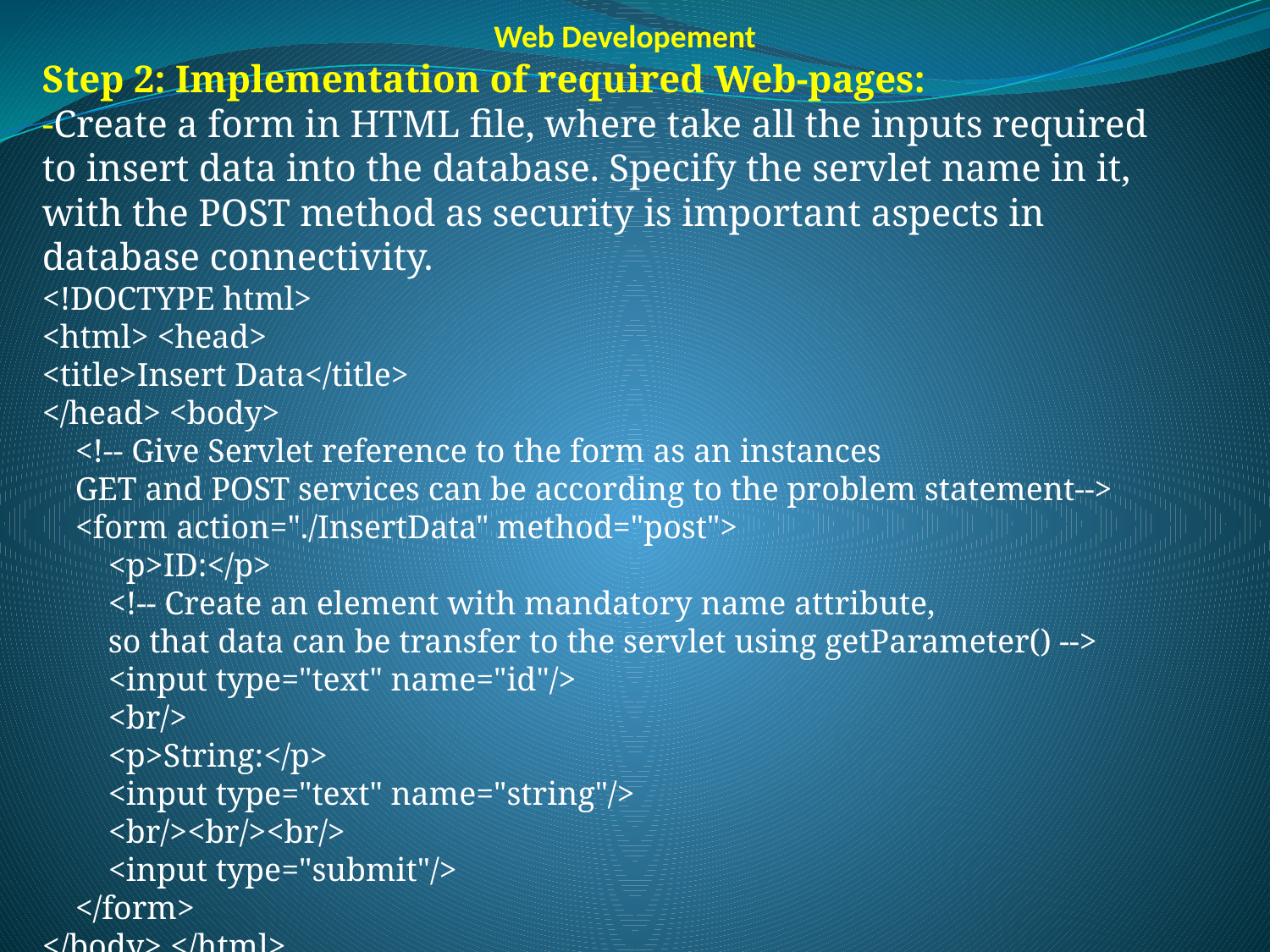

Web Developement
Step 2: Implementation of required Web-pages:
-Create a form in HTML file, where take all the inputs required to insert data into the database. Specify the servlet name in it, with the POST method as security is important aspects in database connectivity.
<!DOCTYPE html>
<html> <head>
<title>Insert Data</title>
</head> <body>
    <!-- Give Servlet reference to the form as an instances
    GET and POST services can be according to the problem statement-->
    <form action="./InsertData" method="post">
        <p>ID:</p>
        <!-- Create an element with mandatory name attribute,
        so that data can be transfer to the servlet using getParameter() -->
        <input type="text" name="id"/>
        <br/>
        <p>String:</p>
        <input type="text" name="string"/>
        <br/><br/><br/>
        <input type="submit"/>
    </form>
</body> </html>